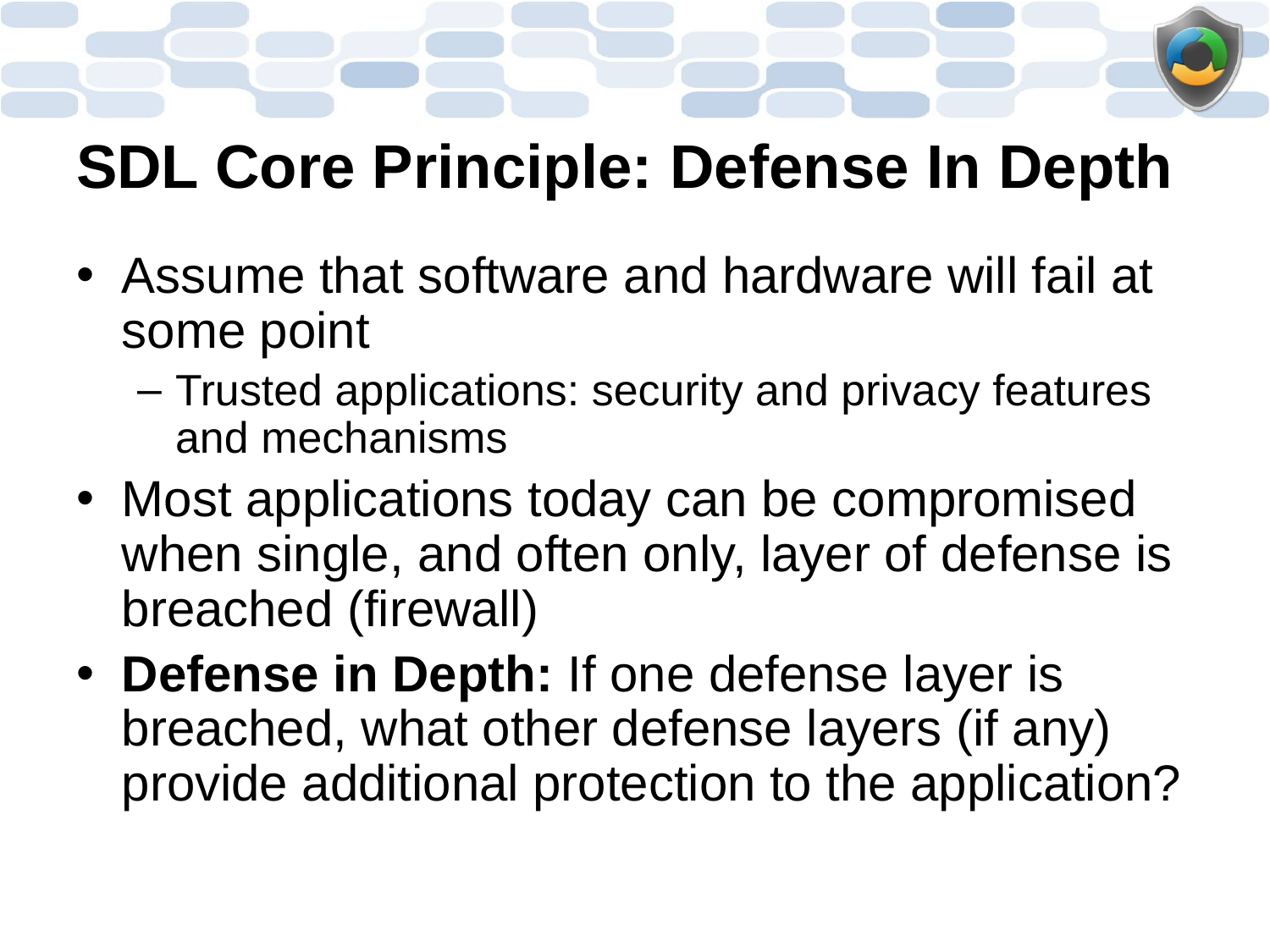

# SDL Core Principle: Defense In Depth
Assume that software and hardware will fail at some point
Trusted applications: security and privacy features and mechanisms
Most applications today can be compromised when single, and often only, layer of defense is breached (firewall)
Defense in Depth: If one defense layer is breached, what other defense layers (if any) provide additional protection to the application?